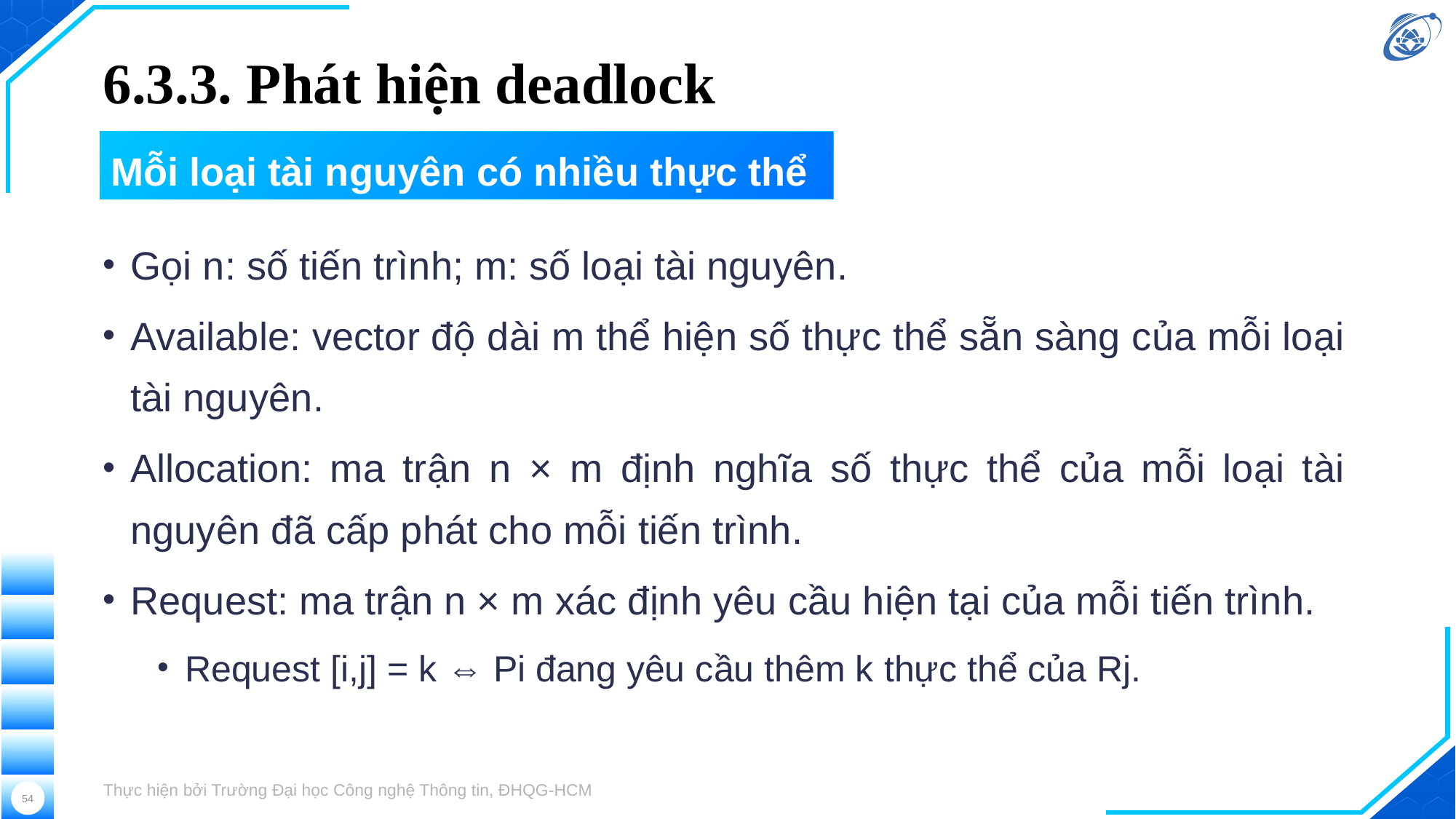

# 6.3.3. Phát hiện deadlock
Mỗi loại tài nguyên có nhiều thực thể
Gọi n: số tiến trình; m: số loại tài nguyên.
Available: vector độ dài m thể hiện số thực thể sẵn sàng của mỗi loại tài nguyên.
Allocation: ma trận n × m định nghĩa số thực thể của mỗi loại tài nguyên đã cấp phát cho mỗi tiến trình.
Request: ma trận n × m xác định yêu cầu hiện tại của mỗi tiến trình.
Request [i,j] = k ⇔ Pi đang yêu cầu thêm k thực thể của Rj.
Thực hiện bởi Trường Đại học Công nghệ Thông tin, ĐHQG-HCM
54